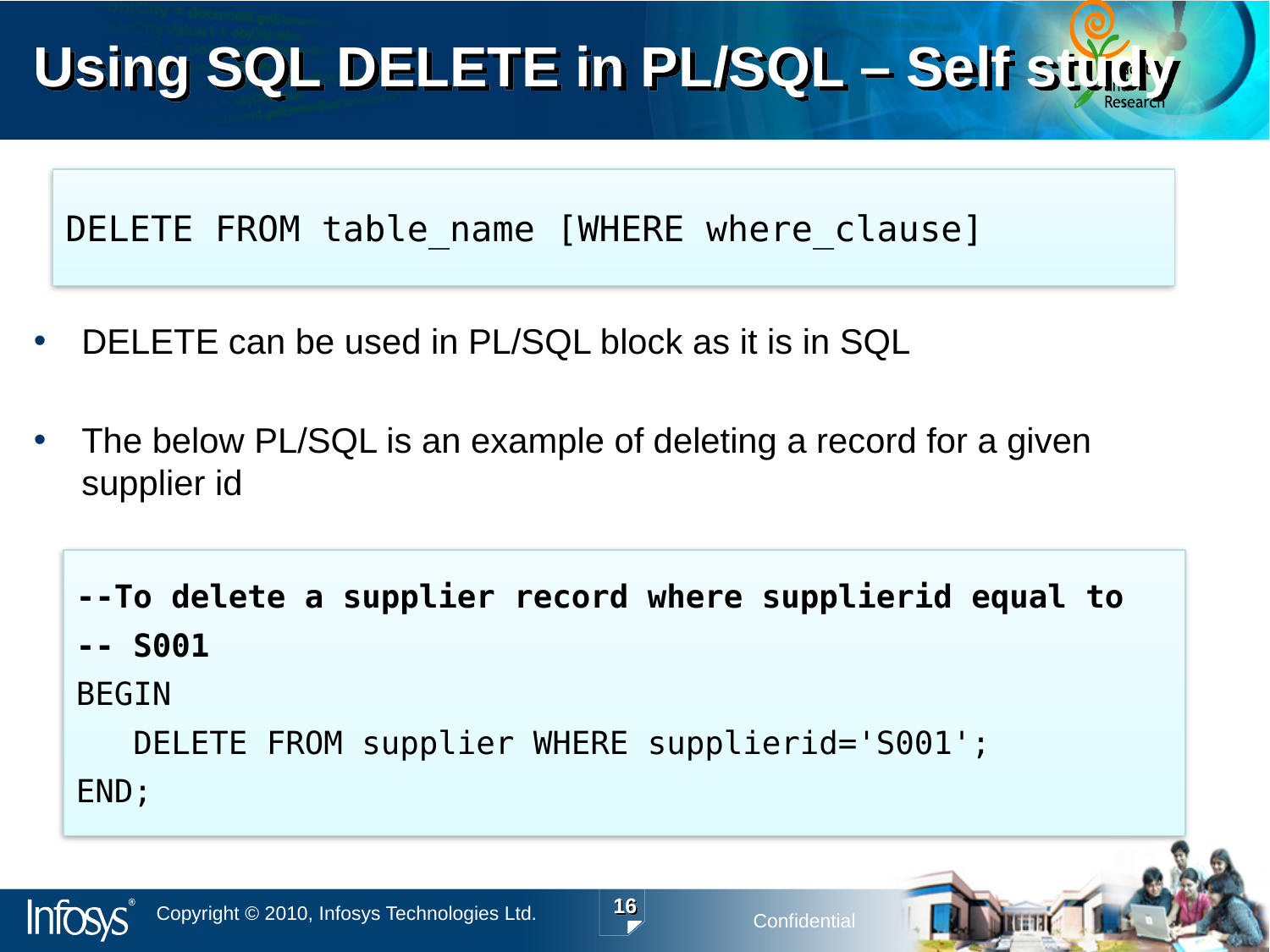

# Using SQL DELETE in PL/SQL – Self study

DELETE can be used in PL/SQL block as it is in SQL

The below PL/SQL is an example of deleting a record for a given supplier id

DELETE FROM table_name [WHERE where_clause]
--To delete a supplier record where supplierid equal to
-- S001
BEGIN
   DELETE FROM supplier WHERE supplierid='S001';
END;
16